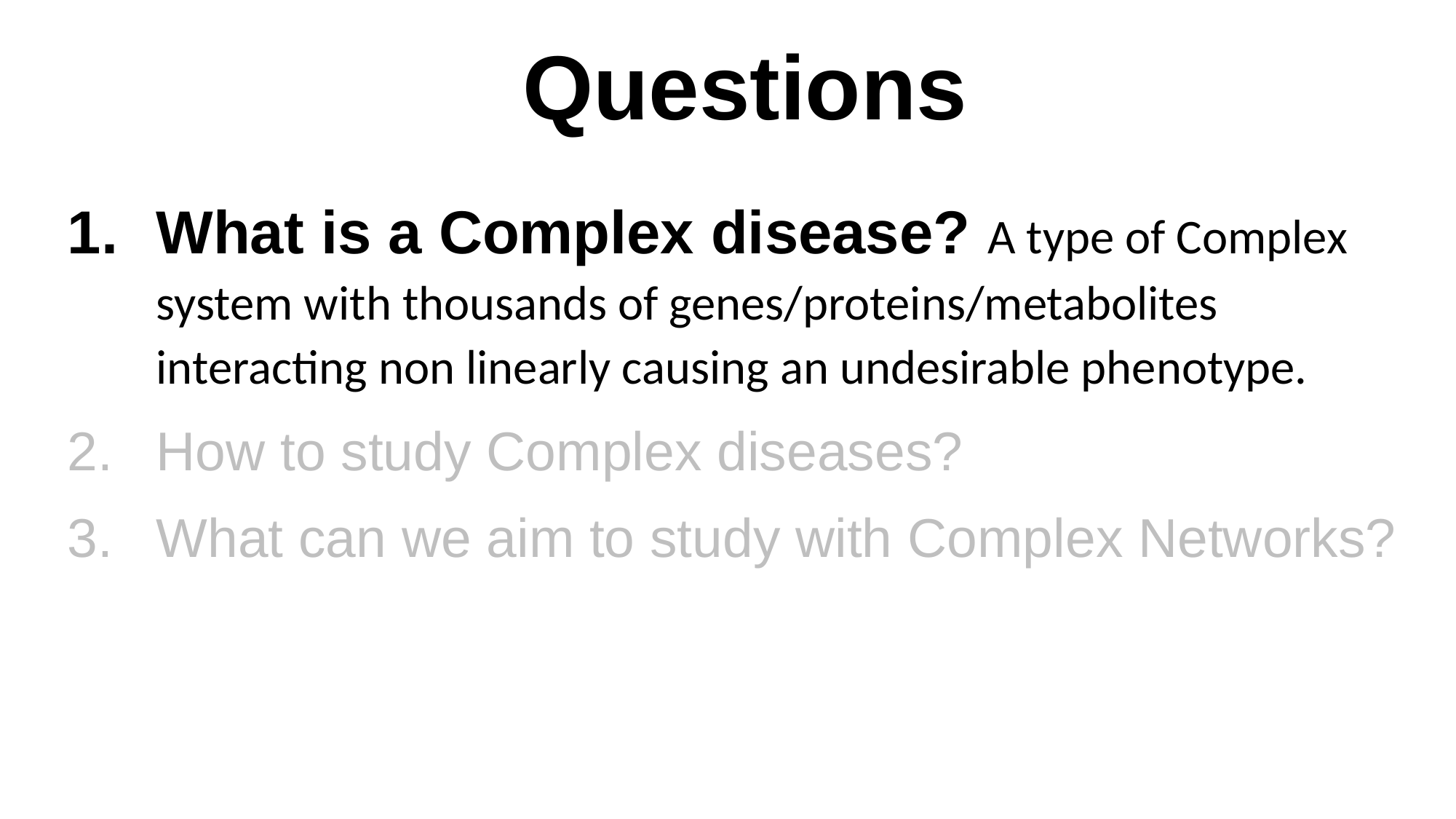

# Questions
What is a Complex disease? A type of Complex system with thousands of genes/proteins/metabolites interacting non linearly causing an undesirable phenotype.
How to study Complex diseases?
What can we aim to study with Complex Networks?